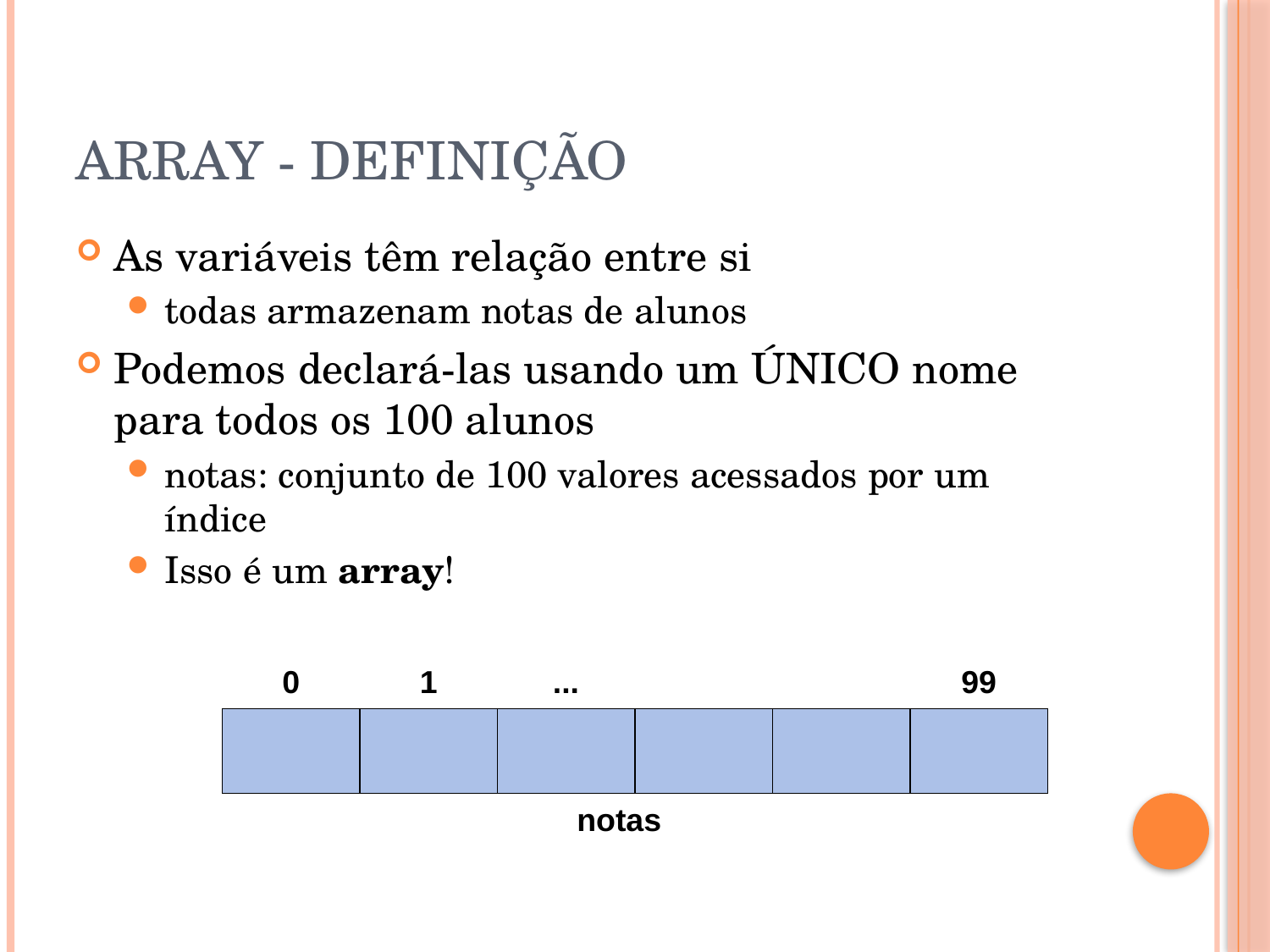

# Array - Definição
As variáveis têm relação entre si
todas armazenam notas de alunos
Podemos declará-las usando um ÚNICO nome para todos os 100 alunos
notas: conjunto de 100 valores acessados por um índice
Isso é um array!

0

1

...

99

notas